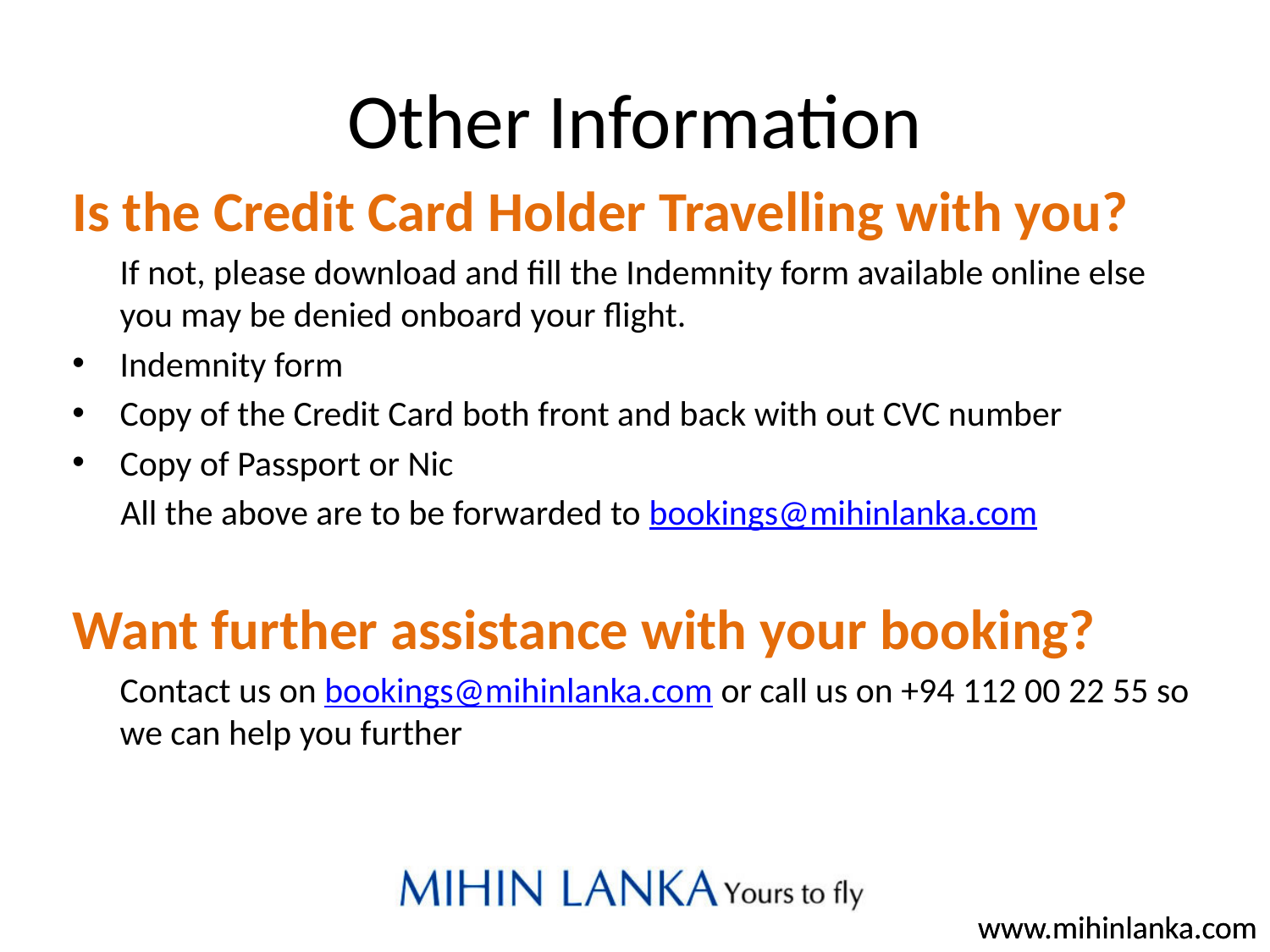

# Other Information
Is the Credit Card Holder Travelling with you?
	If not, please download and fill the Indemnity form available online else you may be denied onboard your flight.
Indemnity form
Copy of the Credit Card both front and back with out CVC number
Copy of Passport or Nic
      All the above are to be forwarded to bookings@mihinlanka.com

Want further assistance with your booking?
	Contact us on bookings@mihinlanka.com or call us on +94 112 00 22 55 so we can help you further